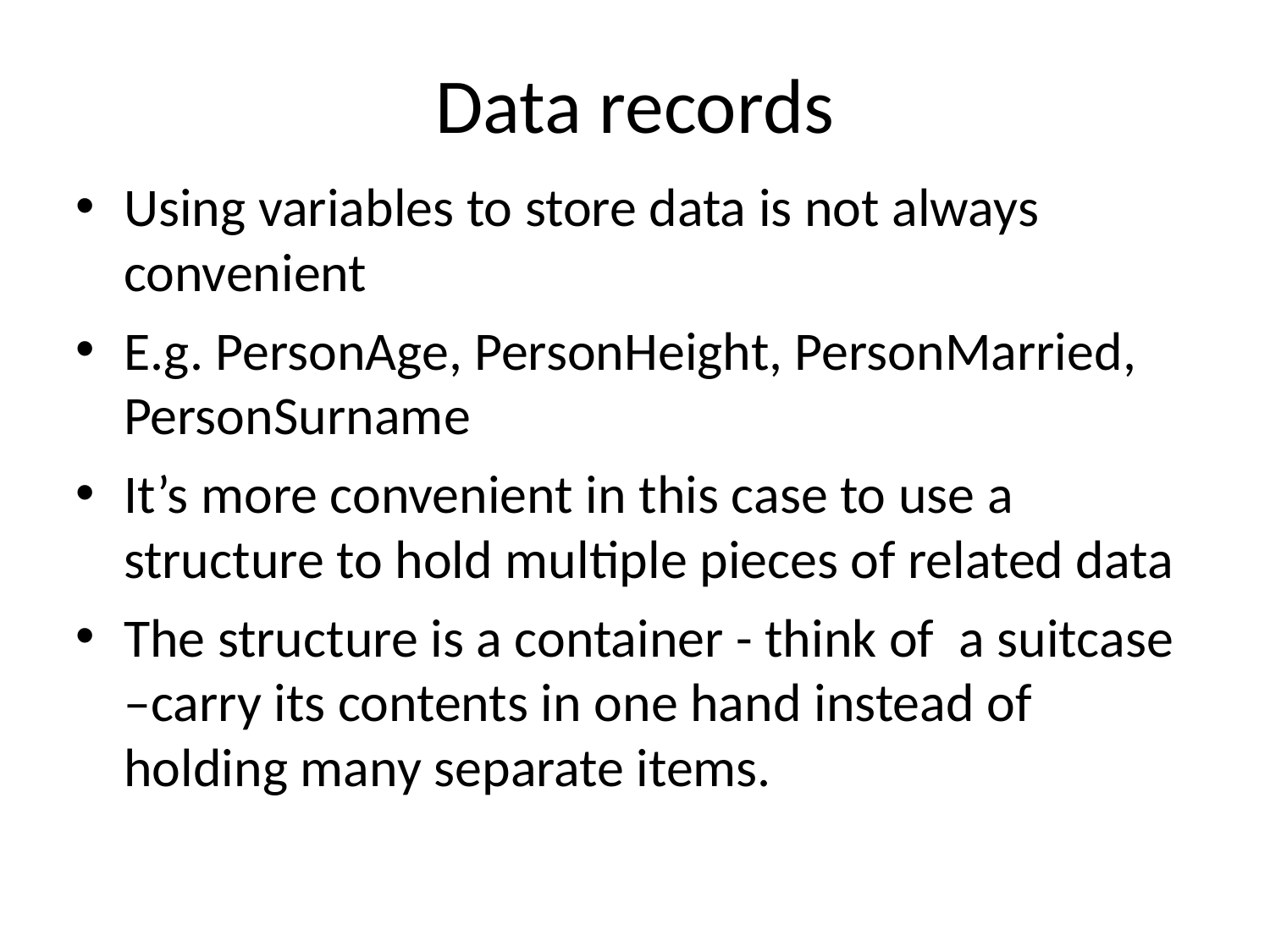

# Data records
Using variables to store data is not always convenient
E.g. PersonAge, PersonHeight, PersonMarried, PersonSurname
It’s more convenient in this case to use a structure to hold multiple pieces of related data
The structure is a container - think of  a suitcase –carry its contents in one hand instead of holding many separate items.